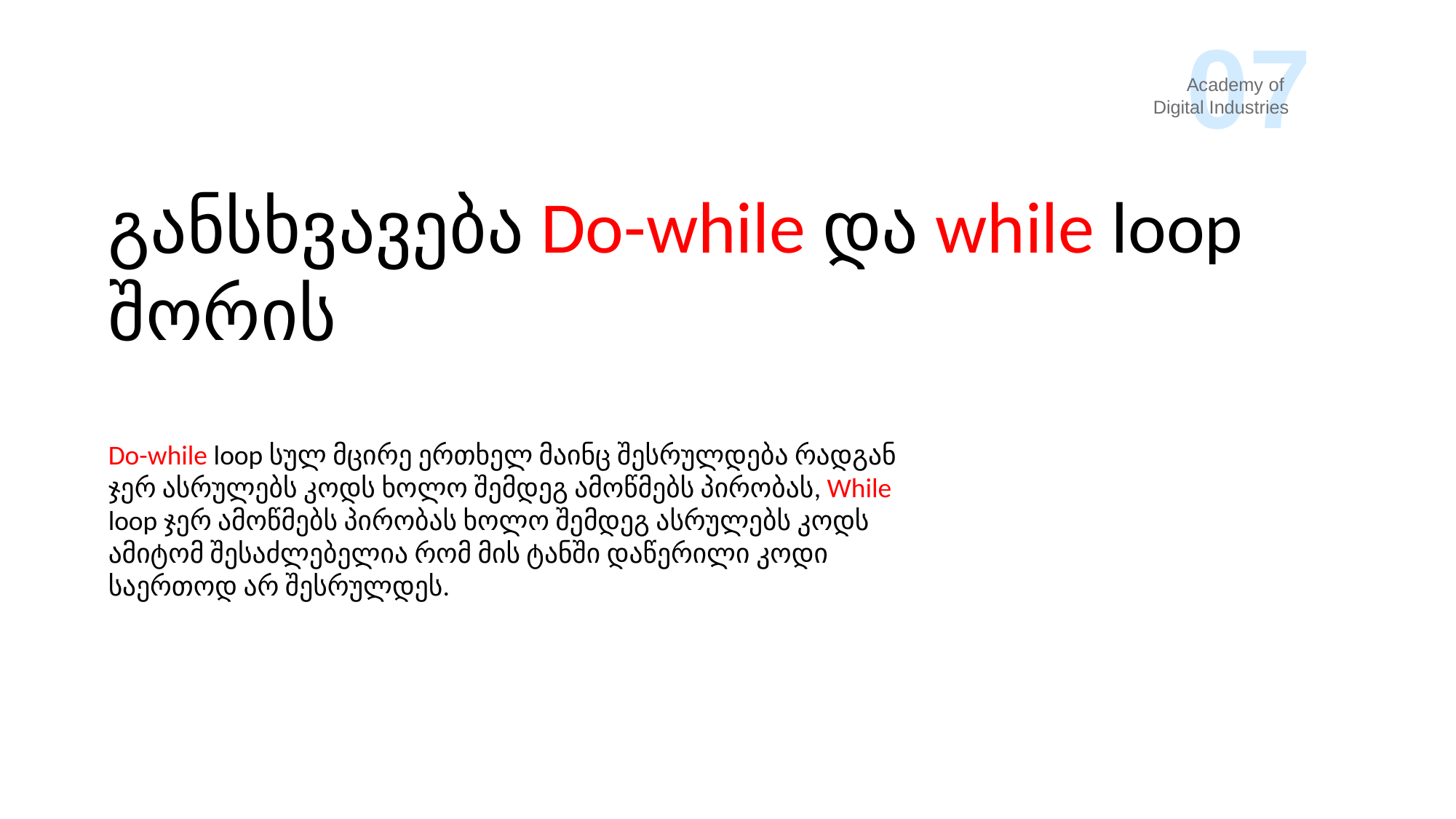

07
Academy of
Digital Industries
განსხვავება Do-while და while loop შორის
Do-while loop სულ მცირე ერთხელ მაინც შესრულდება რადგან ჯერ ასრულებს კოდს ხოლო შემდეგ ამოწმებს პირობას, While loop ჯერ ამოწმებს პირობას ხოლო შემდეგ ასრულებს კოდს ამიტომ შესაძლებელია რომ მის ტანში დაწერილი კოდი საერთოდ არ შესრულდეს.